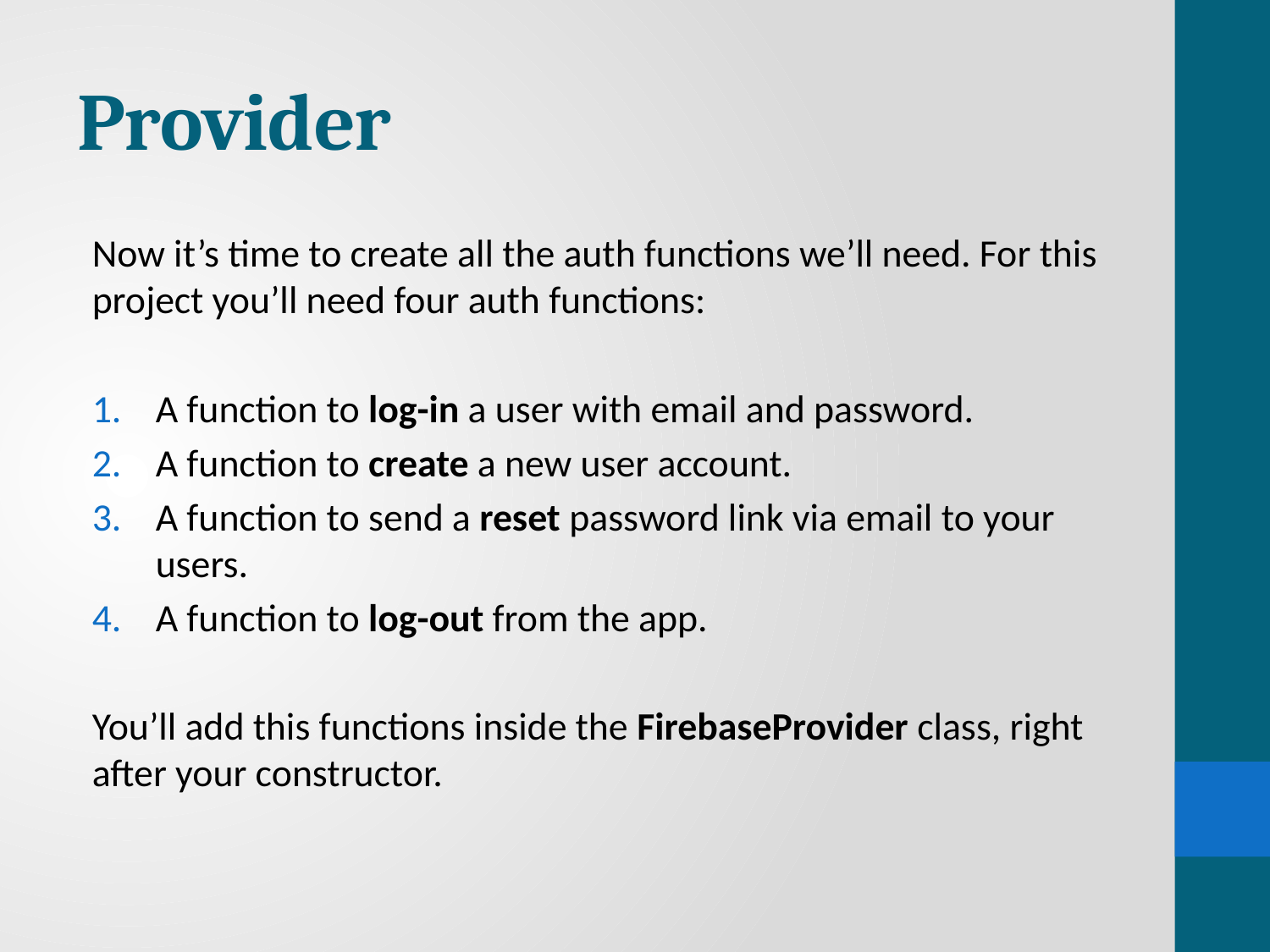

# Provider
Now it’s time to create all the auth functions we’ll need. For this project you’ll need four auth functions:

A function to log-in a user with email and password.
A function to create a new user account.
A function to send a reset password link via email to your users.
A function to log-out from the app.

You’ll add this functions inside the FirebaseProvider class, right after your constructor.